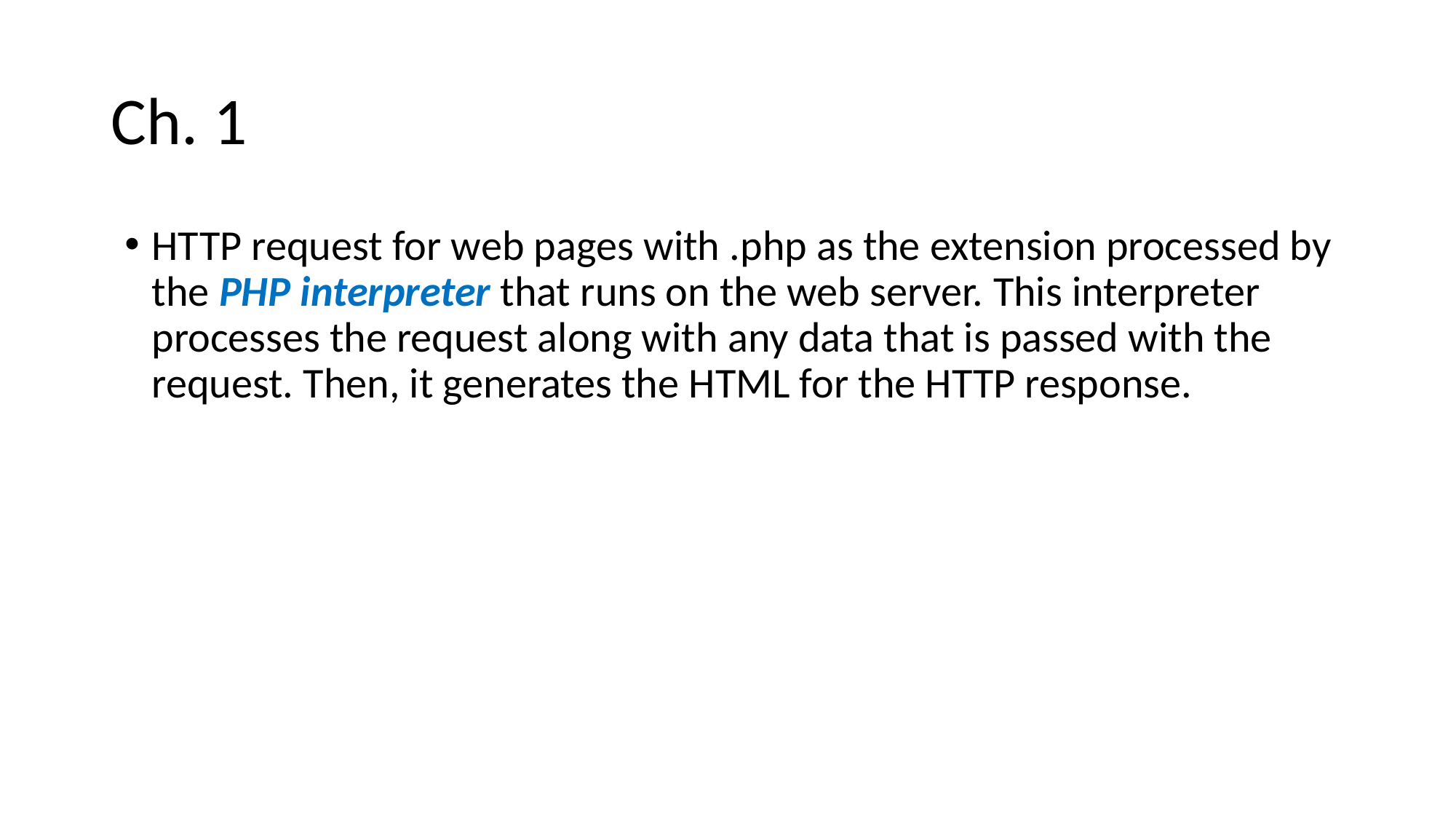

# Ch. 1
HTTP request for web pages with .php as the extension processed by the PHP interpreter that runs on the web server. This interpreter processes the request along with any data that is passed with the request. Then, it generates the HTML for the HTTP response.